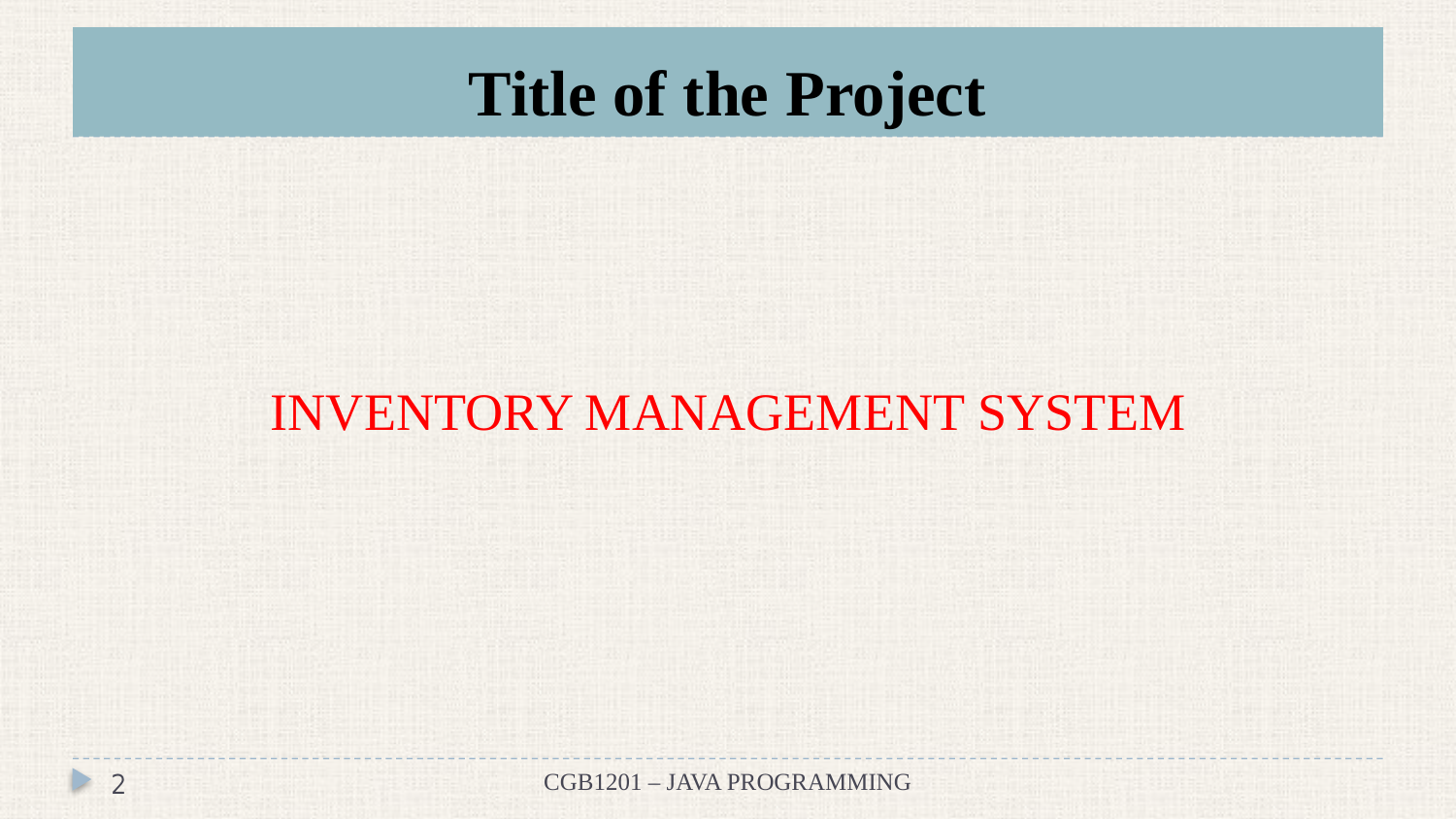

# Title of the Project

              INVENTORY MANAGEMENT SYSTEM

2
CGB1201 – JAVA PROGRAMMING